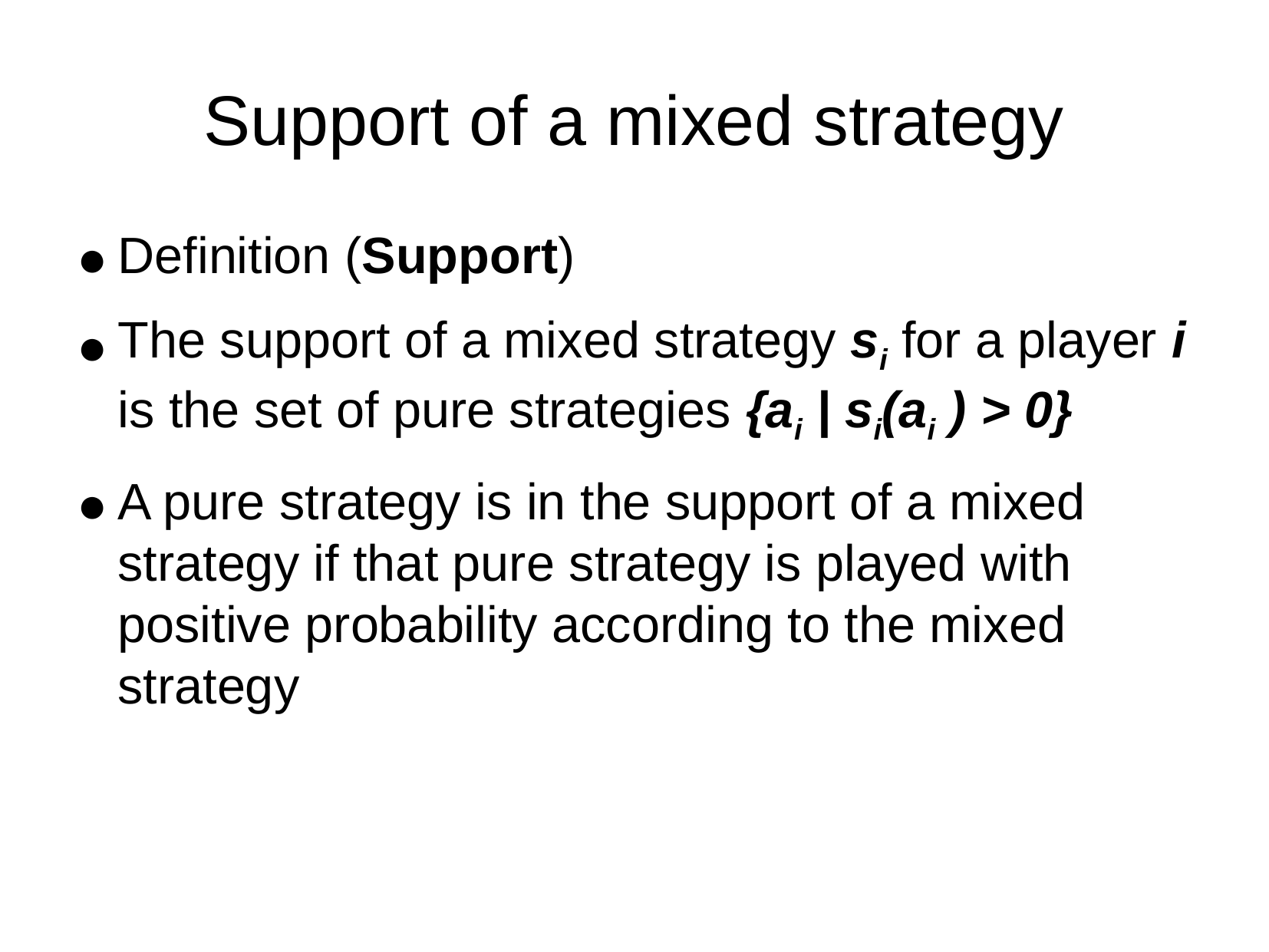

Support of a mixed strategy
Definition (Support)
The support of a mixed strategy si for a player i is the set of pure strategies {ai | si(ai ) > 0}
A pure strategy is in the support of a mixed strategy if that pure strategy is played with positive probability according to the mixed strategy